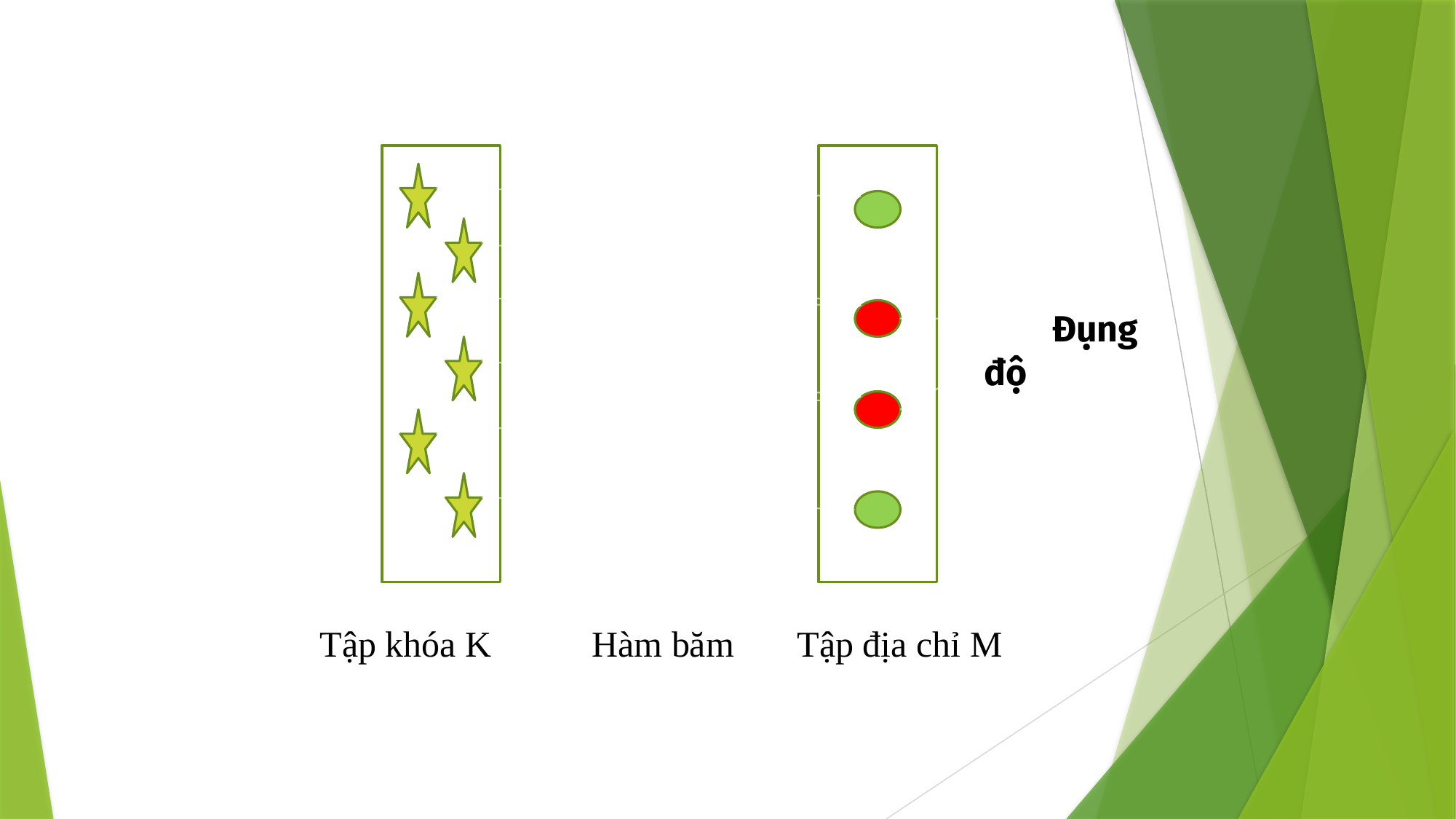

Tập khóa K           Hàm băm       Tập địa chỉ M

        Đụng độ